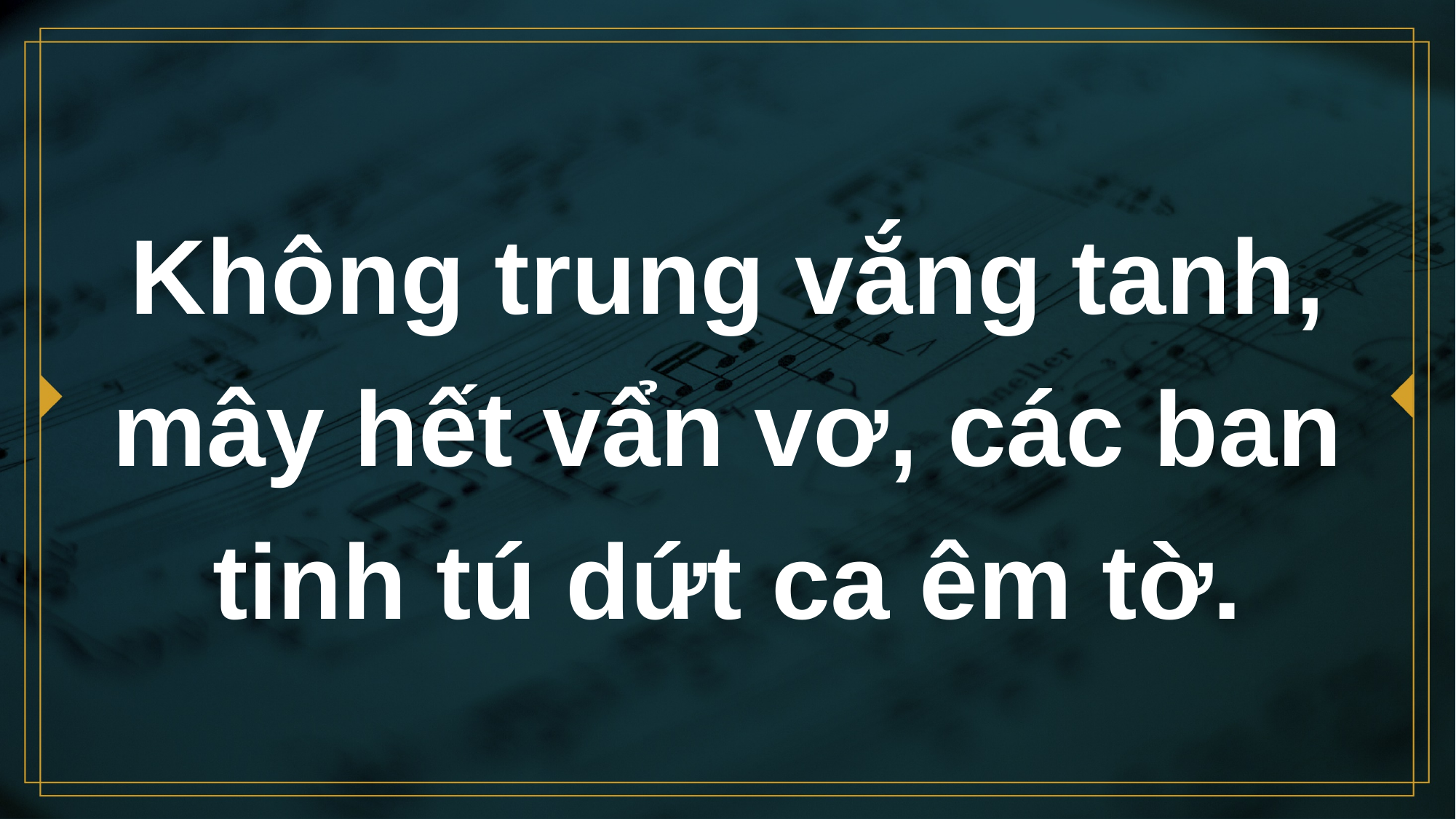

# Không trung vắng tanh, mây hết vẩn vơ, các ban tinh tú dứt ca êm tờ.